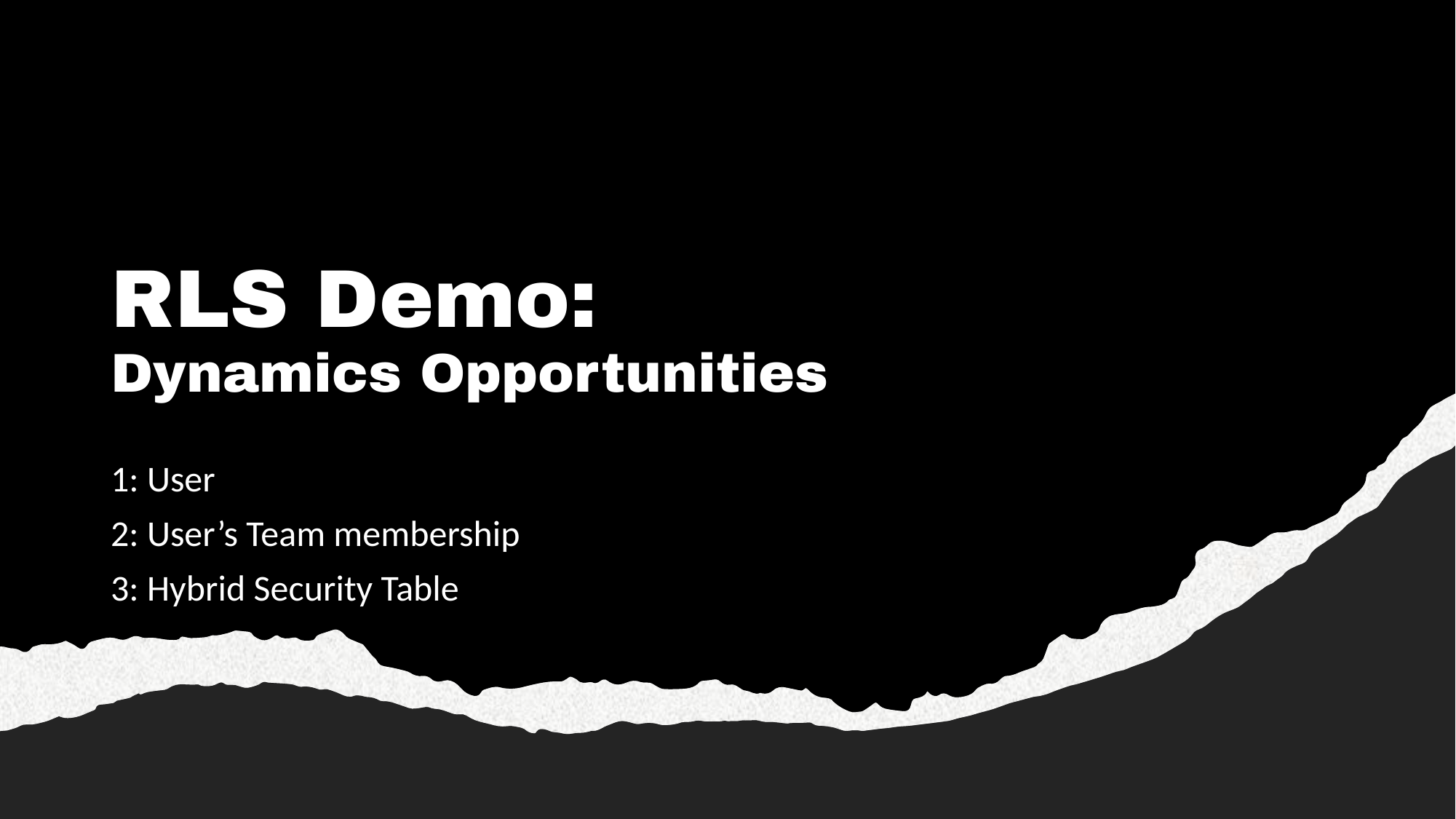

# RLS Demo: Dynamics Opportunities

1: User
2: User’s Team membership
3: Hybrid Security Table